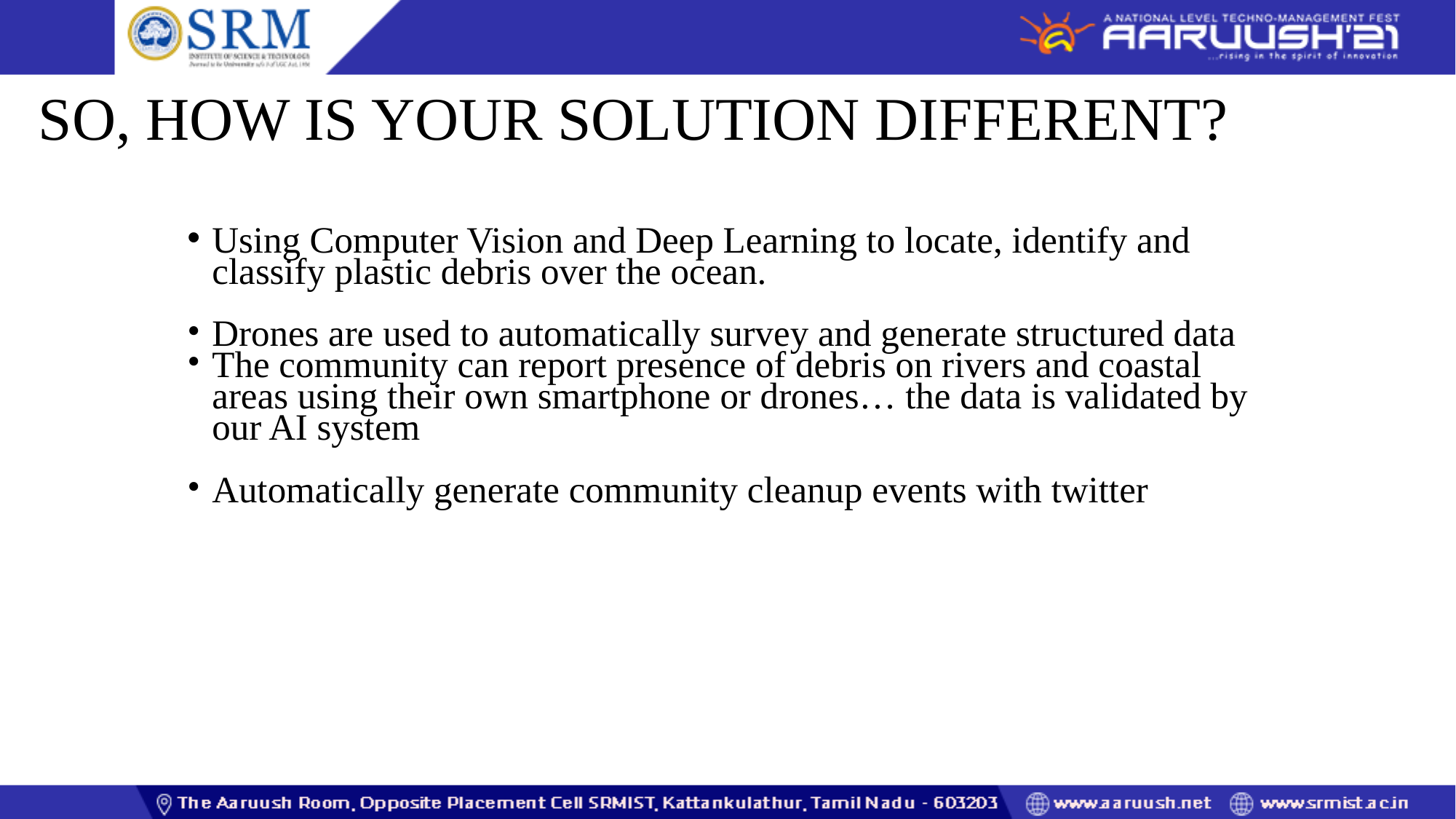

SO, HOW IS YOUR SOLUTION DIFFERENT?
Using Computer Vision and Deep Learning to locate, identify and classify plastic debris over the ocean.

Drones are used to automatically survey and generate structured data
The community can report presence of debris on rivers and coastal areas using their own smartphone or drones… the data is validated by our AI system

Automatically generate community cleanup events with twitter